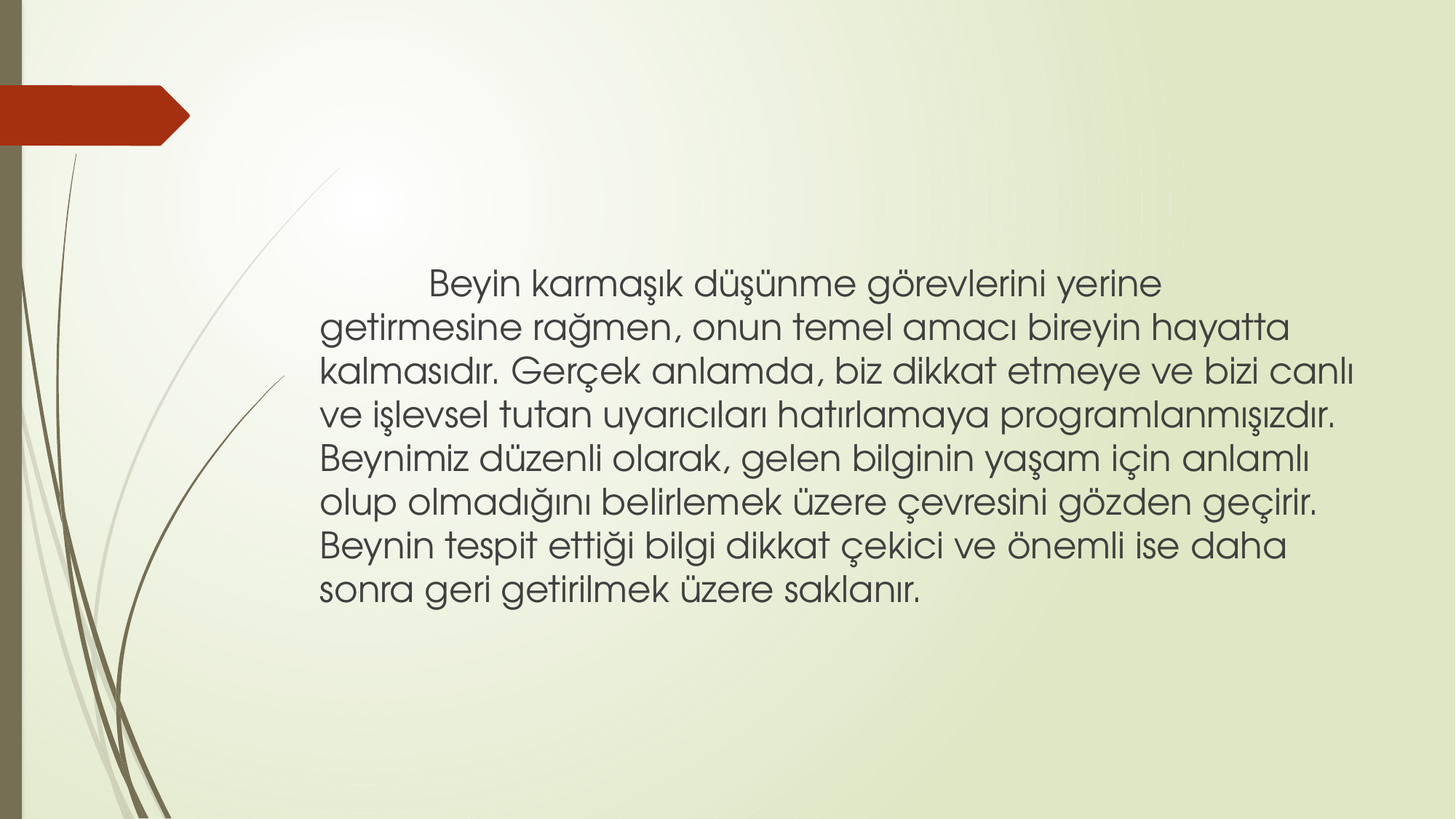

Beyin karmaşık düşünme görevlerini yerine getirmesine rağmen, onun temel amacı bireyin hayatta kalmasıdır. Gerçek anlamda, biz dikkat etmeye ve bizi canlı ve işlevsel tutan uyarıcıları hatırlamaya programlanmışızdır. Beynimiz düzenli olarak, gelen bilginin yaşam için anlamlı olup olmadığını belirlemek üzere çevresini gözden geçirir. Beynin tespit ettiği bilgi dikkat çekici ve önemli ise daha sonra geri getirilmek üzere saklanır.